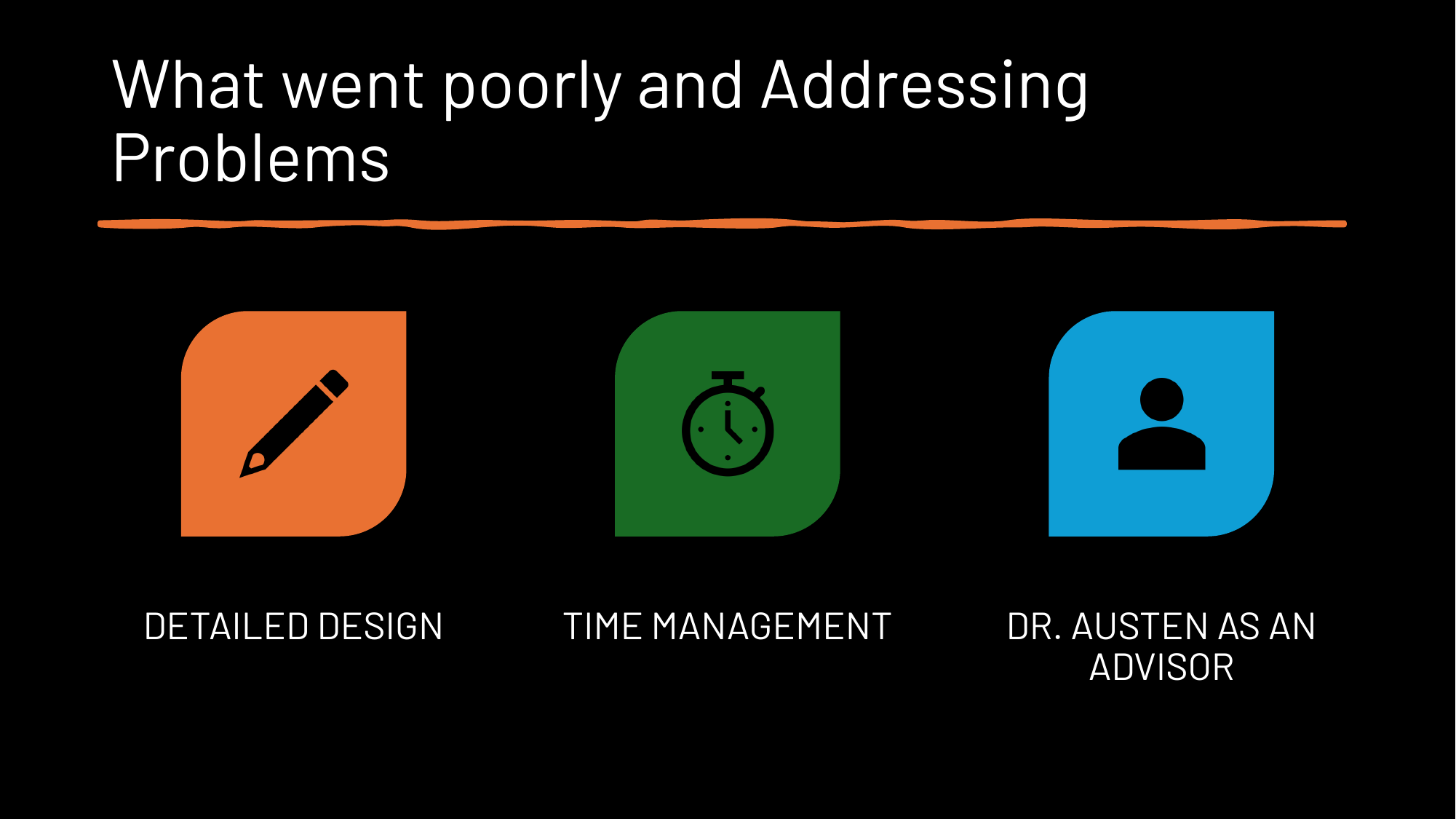

# What went poorly and Addressing Problems

Detailed Design
Time management
Dr. Austen as an advisor